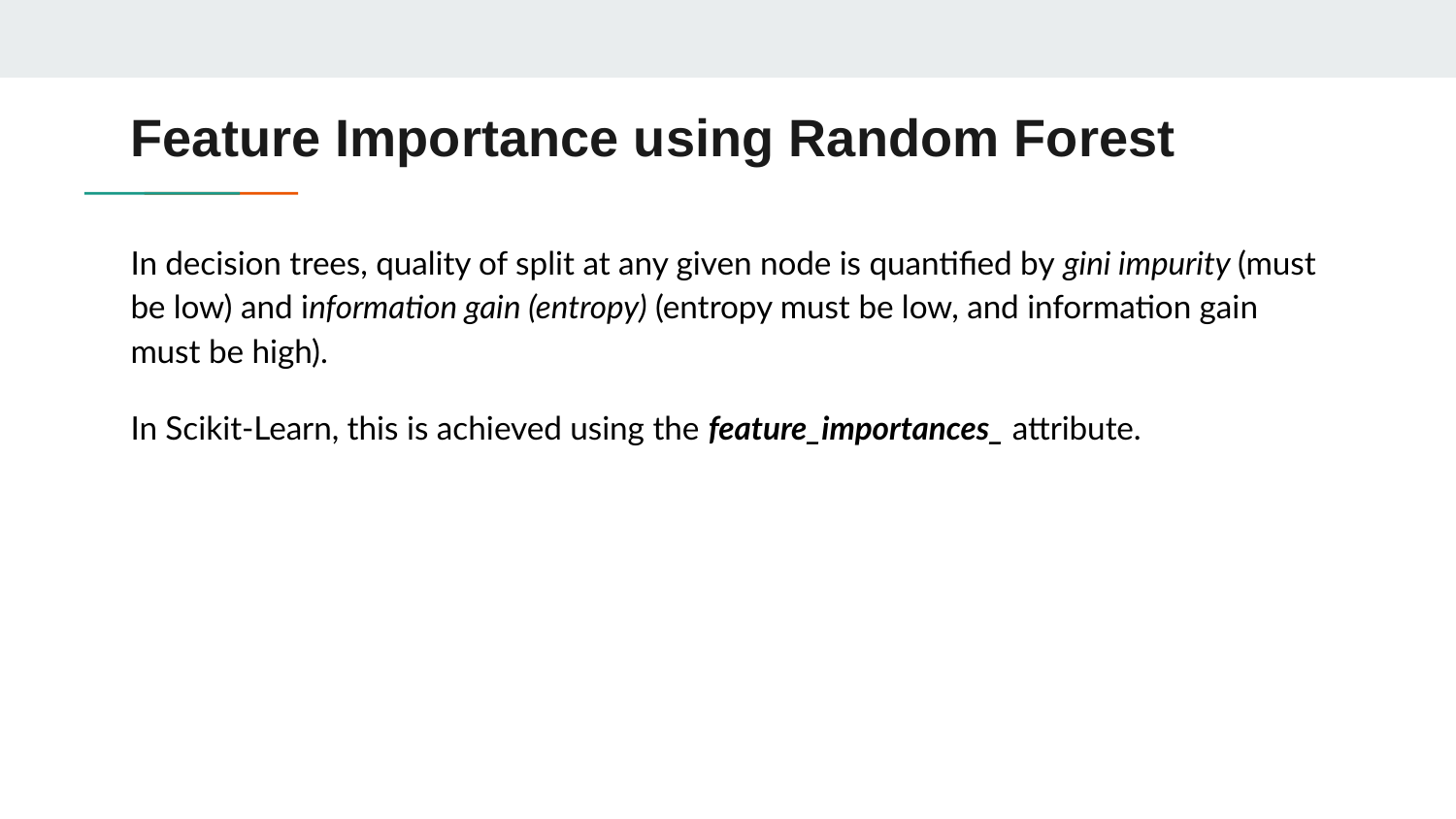

# Feature Importance using Random Forest
In decision trees, quality of split at any given node is quantified by gini impurity (must be low) and information gain (entropy) (entropy must be low, and information gain must be high).
In Scikit-Learn, this is achieved using the feature_importances_ attribute.